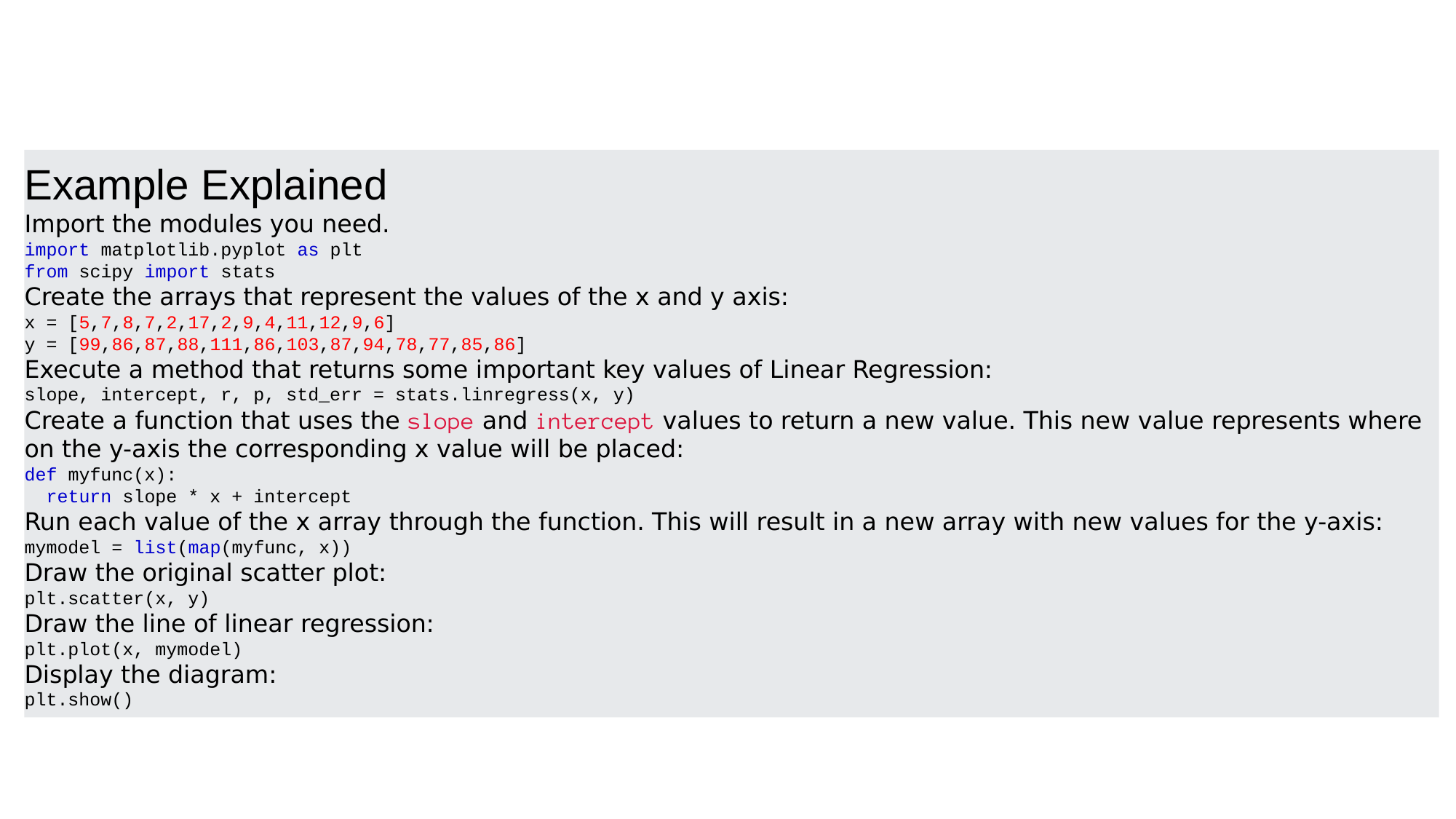

Example Explained
Import the modules you need.
import matplotlib.pyplot as plt
from scipy import stats
Create the arrays that represent the values of the x and y axis:
x = [5,7,8,7,2,17,2,9,4,11,12,9,6]
y = [99,86,87,88,111,86,103,87,94,78,77,85,86]
Execute a method that returns some important key values of Linear Regression:
slope, intercept, r, p, std_err = stats.linregress(x, y)
Create a function that uses the slope and intercept values to return a new value. This new value represents where on the y-axis the corresponding x value will be placed:
def myfunc(x):
  return slope * x + intercept
Run each value of the x array through the function. This will result in a new array with new values for the y-axis:
mymodel = list(map(myfunc, x))
Draw the original scatter plot:
plt.scatter(x, y)
Draw the line of linear regression:
plt.plot(x, mymodel)
Display the diagram:
plt.show()